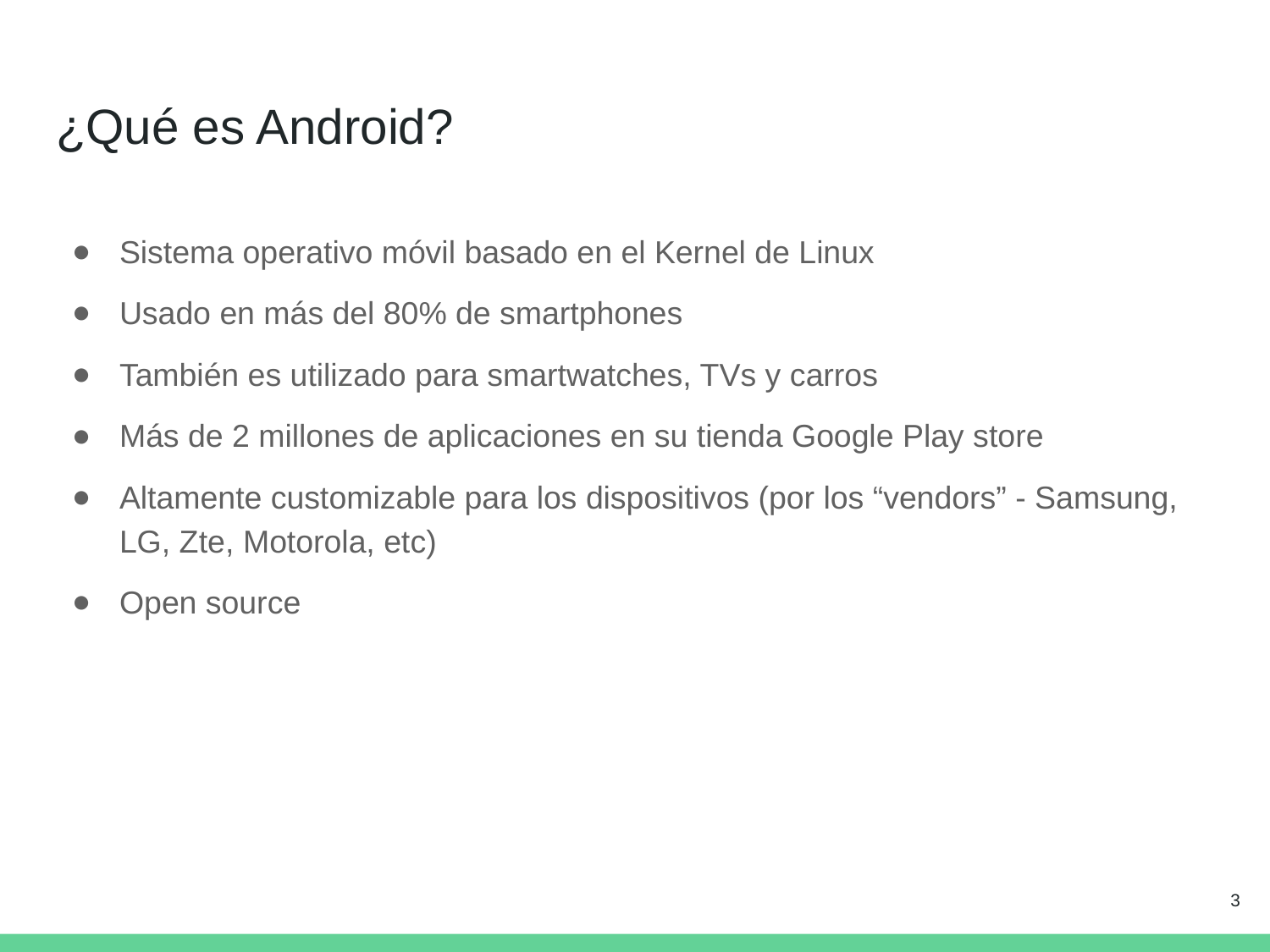

# ¿Qué es Android?
Sistema operativo móvil basado en el Kernel de Linux
Usado en más del 80% de smartphones
También es utilizado para smartwatches, TVs y carros
Más de 2 millones de aplicaciones en su tienda Google Play store
Altamente customizable para los dispositivos (por los “vendors” - Samsung, LG, Zte, Motorola, etc)
Open source
3